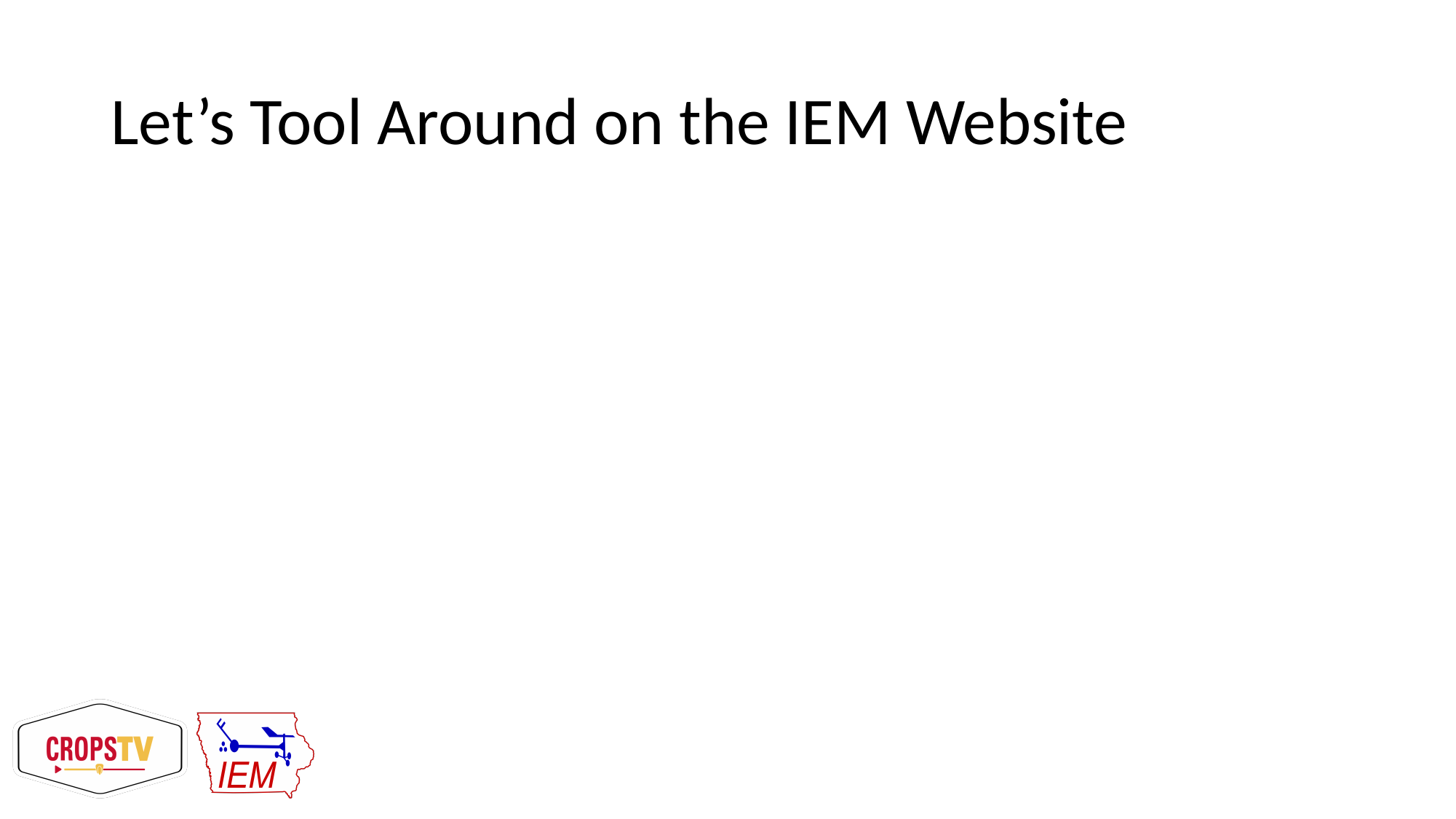

# Let’s Tool Around on the IEM Website